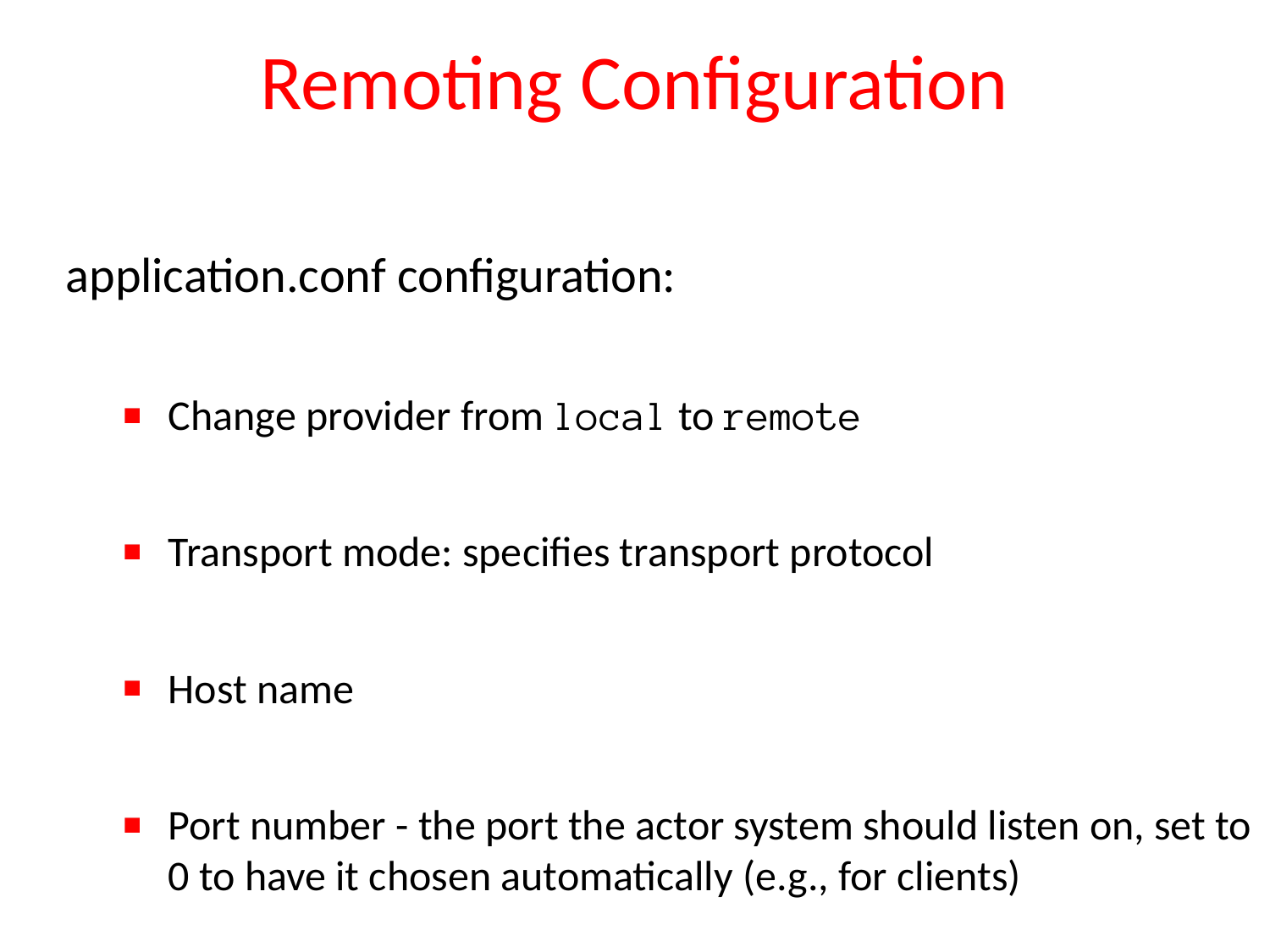

# Remoting Configuration
application.conf configuration:

Change provider from local to remote

Transport mode: specifies transport protocol

Host name

Port number - the port the actor system should listen on, set to 0 to have it chosen automatically (e.g., for clients)